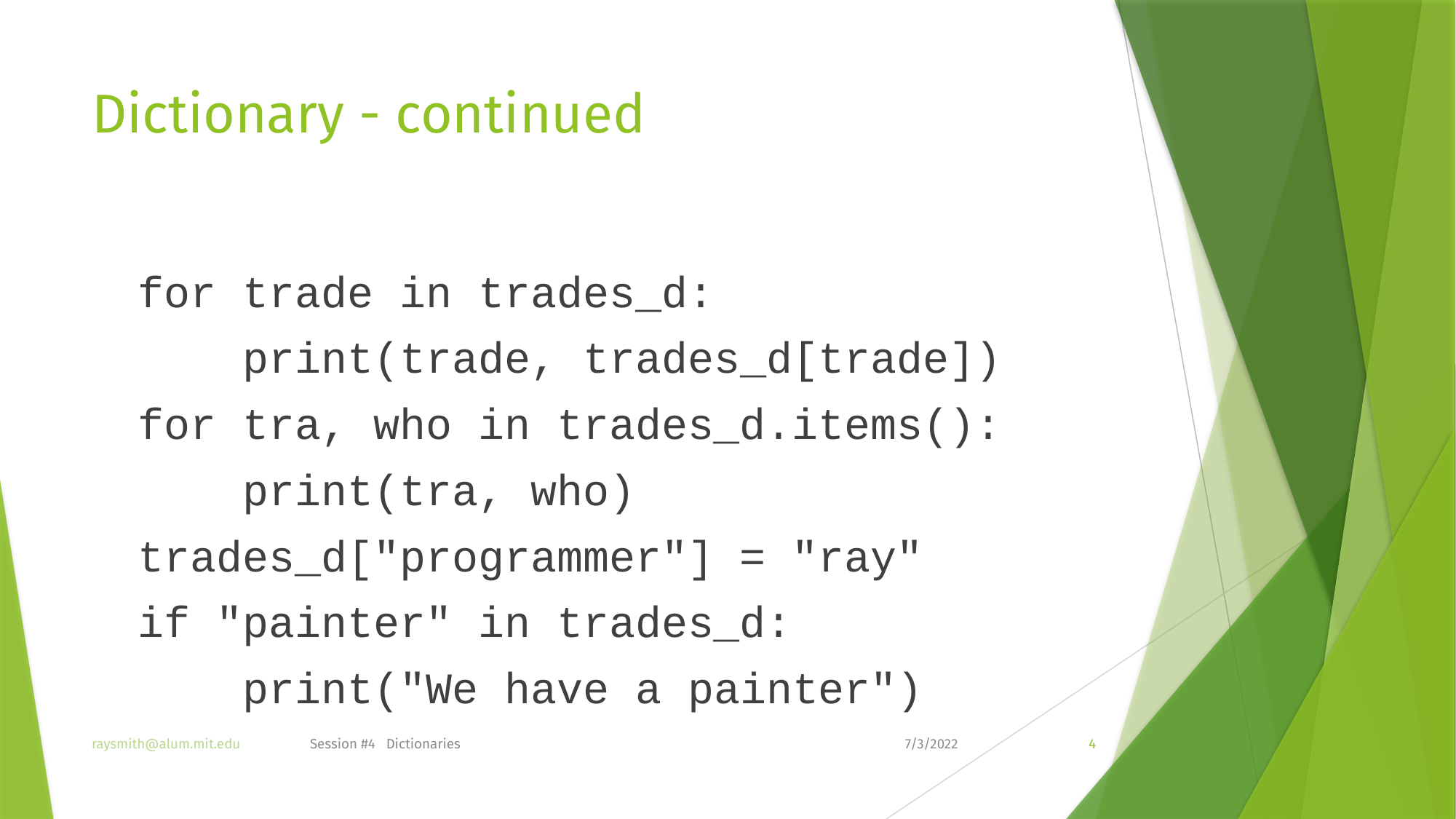

# Dictionary - continued
for trade in trades_d:
	    print(trade, trades_d[trade])
for tra, who in trades_d.items():
    print(tra, who)
trades_d["programmer"] = "ray"
if "painter" in trades_d:
    print("We have a painter")
raysmith@alum.mit.edu	Session #4   Dictionaries
7/3/2022
4